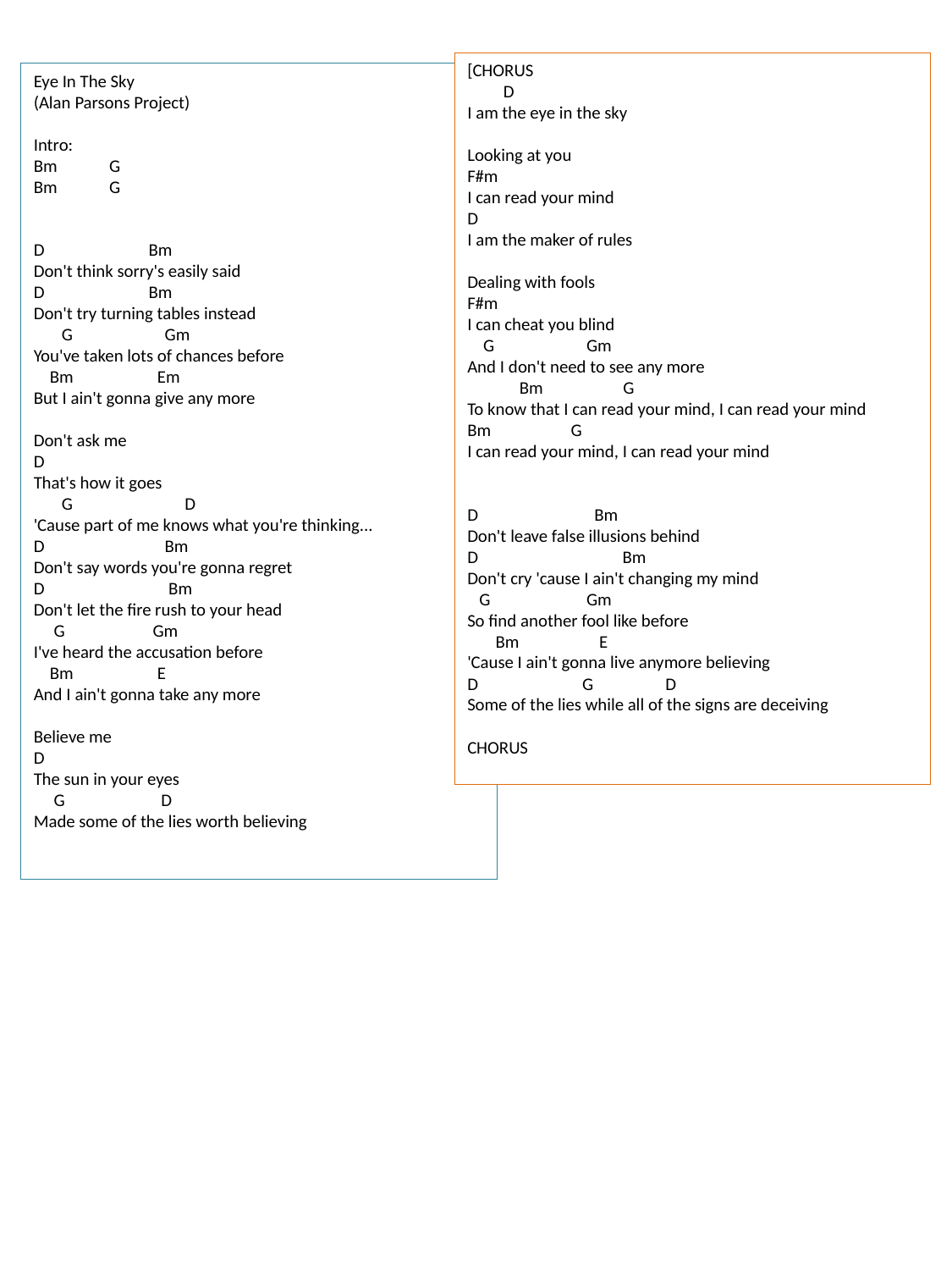

[CHORUS
         D
I am the eye in the sky

Looking at you
F#m
I can read your mind
D
I am the maker of rules

Dealing with fools
F#m
I can cheat you blind
    G                       Gm
And I don't need to see any more
             Bm                    G
To know that I can read your mind, I can read your mind
Bm                    G
I can read your mind, I can read your mind

D                             Bm
Don't leave false illusions behind
D                                    Bm
Don't cry 'cause I ain't changing my mind
   G                        Gm
So find another fool like before
       Bm                    E
'Cause I ain't gonna live anymore believing
D                          G                  D
Some of the lies while all of the signs are deceiving

CHORUS

Eye In The Sky
(Alan Parsons Project)

Intro:
Bm             G
Bm             G

D                          Bm
Don't think sorry's easily said
D                          Bm
Don't try turning tables instead
       G                       Gm
You've taken lots of chances before
    Bm                     Em
But I ain't gonna give any more

Don't ask me
D
That's how it goes
       G                            D
'Cause part of me knows what you're thinking...
D                              Bm
Don't say words you're gonna regret
D                               Bm
Don't let the fire rush to your head
     G                      Gm
I've heard the accusation before
    Bm                     E
And I ain't gonna take any more

Believe me
D
The sun in your eyes
     G                        D
Made some of the lies worth believing